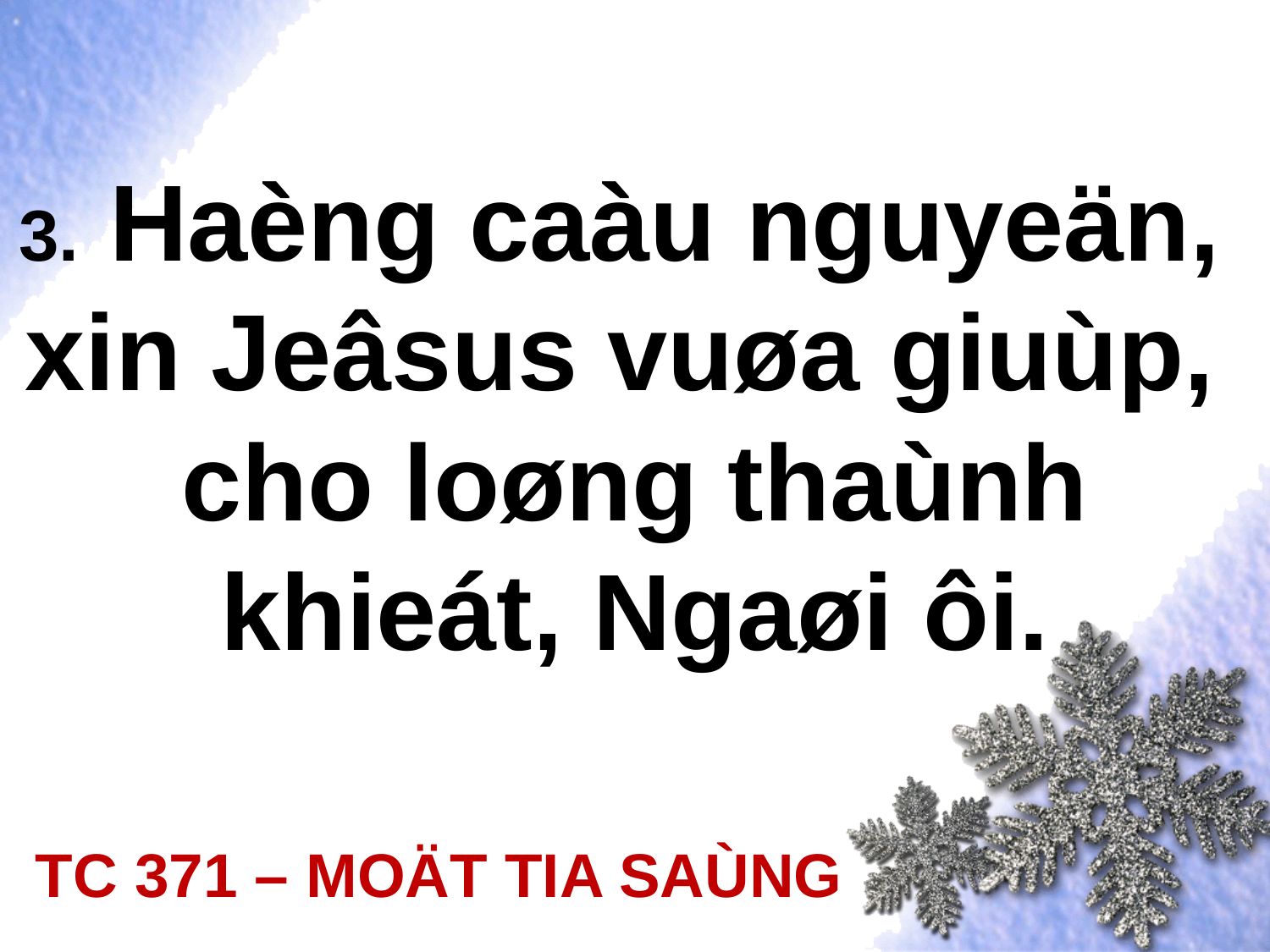

# 3. Haèng caàu nguyeän, xin Jeâsus vuøa giuùp, cho loøng thaùnh khieát, Ngaøi ôi.
TC 371 – MOÄT TIA SAÙNG